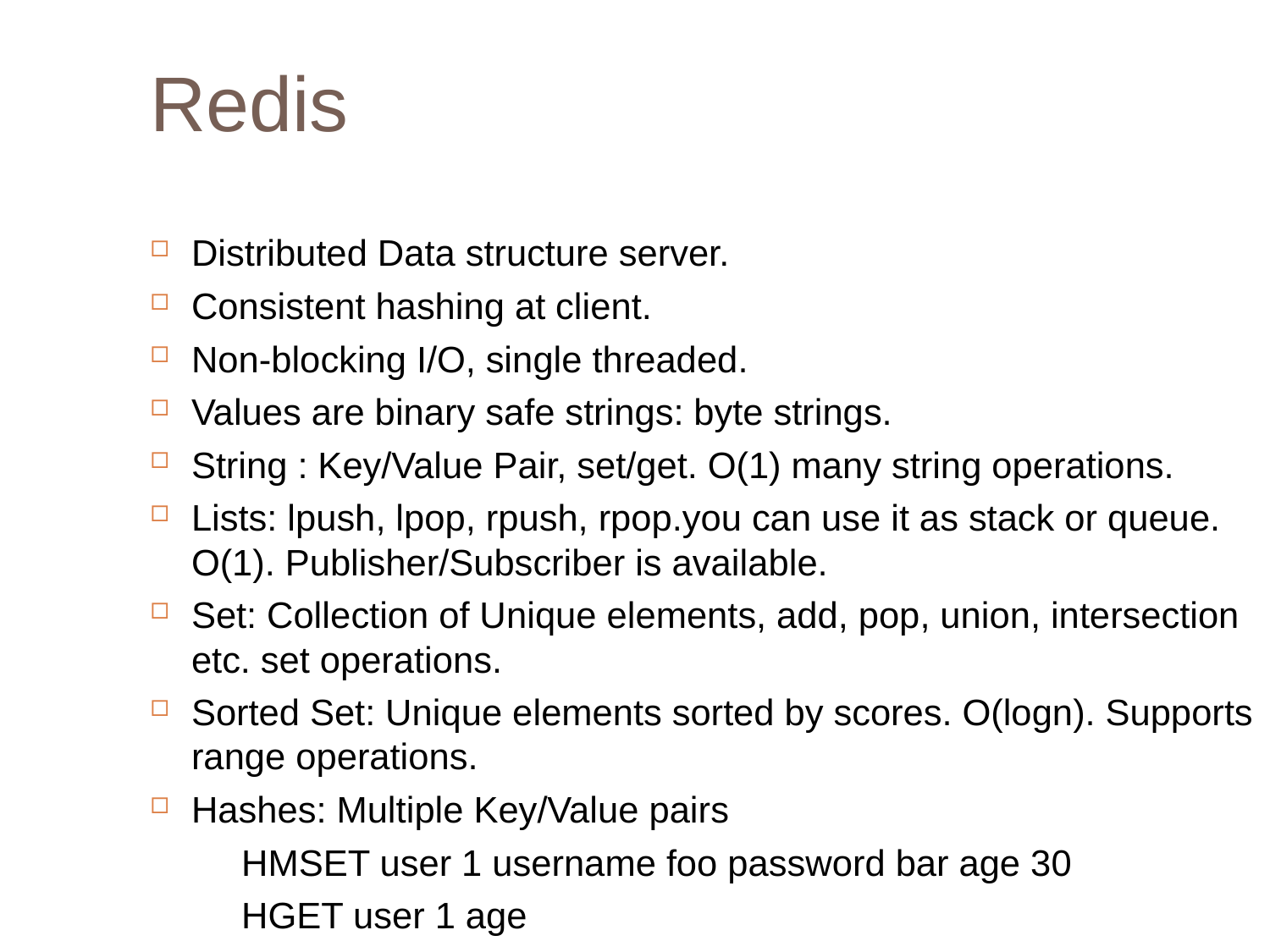

Redis
Distributed Data structure server.
Consistent hashing at client.
Non-blocking I/O, single threaded.
Values are binary safe strings: byte strings.
String : Key/Value Pair, set/get. O(1) many string operations.
Lists: lpush, lpop, rpush, rpop.you can use it as stack or queue. O(1). Publisher/Subscriber is available.
Set: Collection of Unique elements, add, pop, union, intersection etc. set operations.
Sorted Set: Unique elements sorted by scores. O(logn). Supports range operations.
Hashes: Multiple Key/Value pairs
	HMSET user 1 username foo password bar age 30
	HGET user 1 age